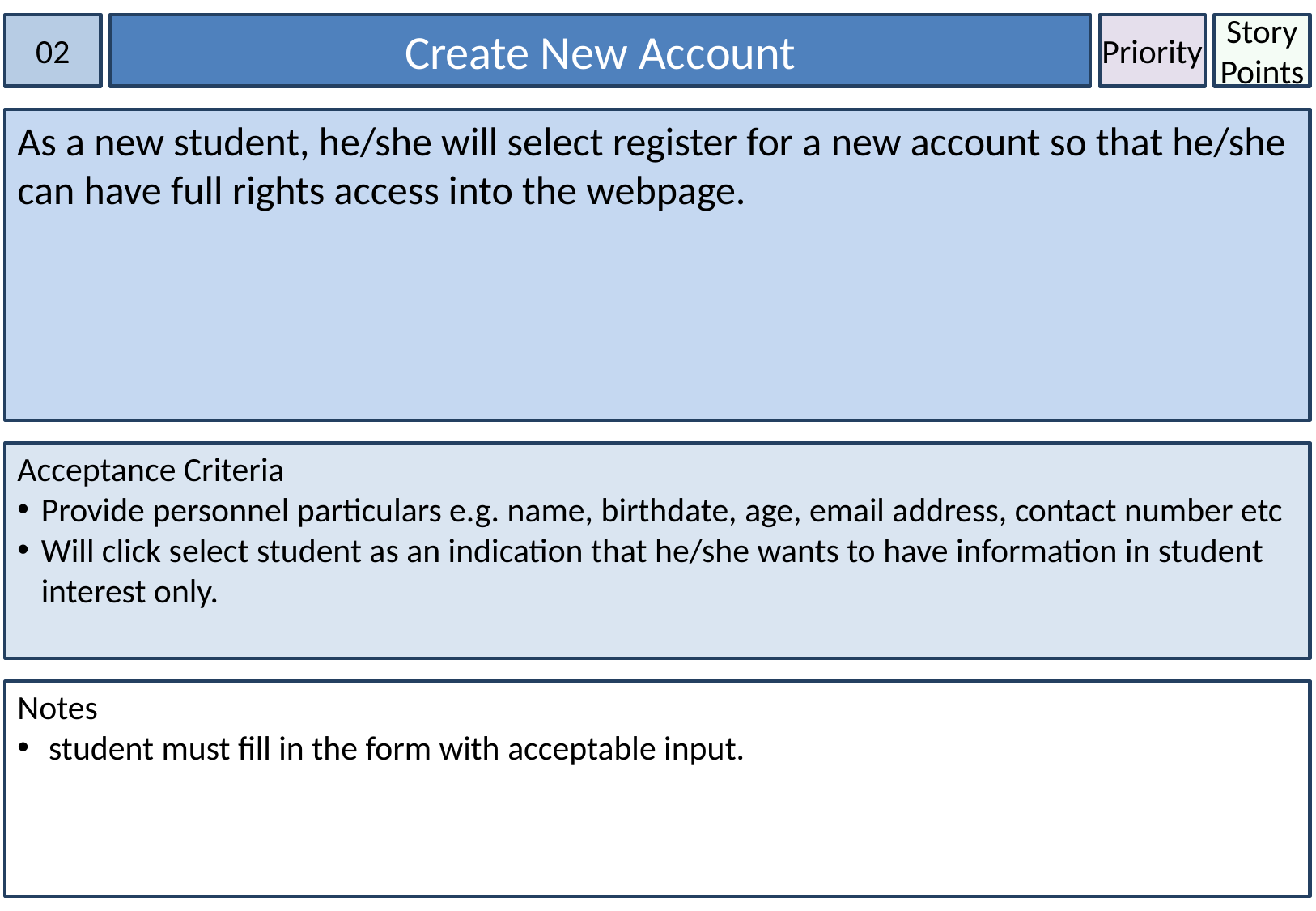

02
Create New Account
Priority
Story Points
As a new student, he/she will select register for a new account so that he/she can have full rights access into the webpage.
Acceptance Criteria
Provide personnel particulars e.g. name, birthdate, age, email address, contact number etc
Will click select student as an indication that he/she wants to have information in student interest only.

Notes
 student must fill in the form with acceptable input.